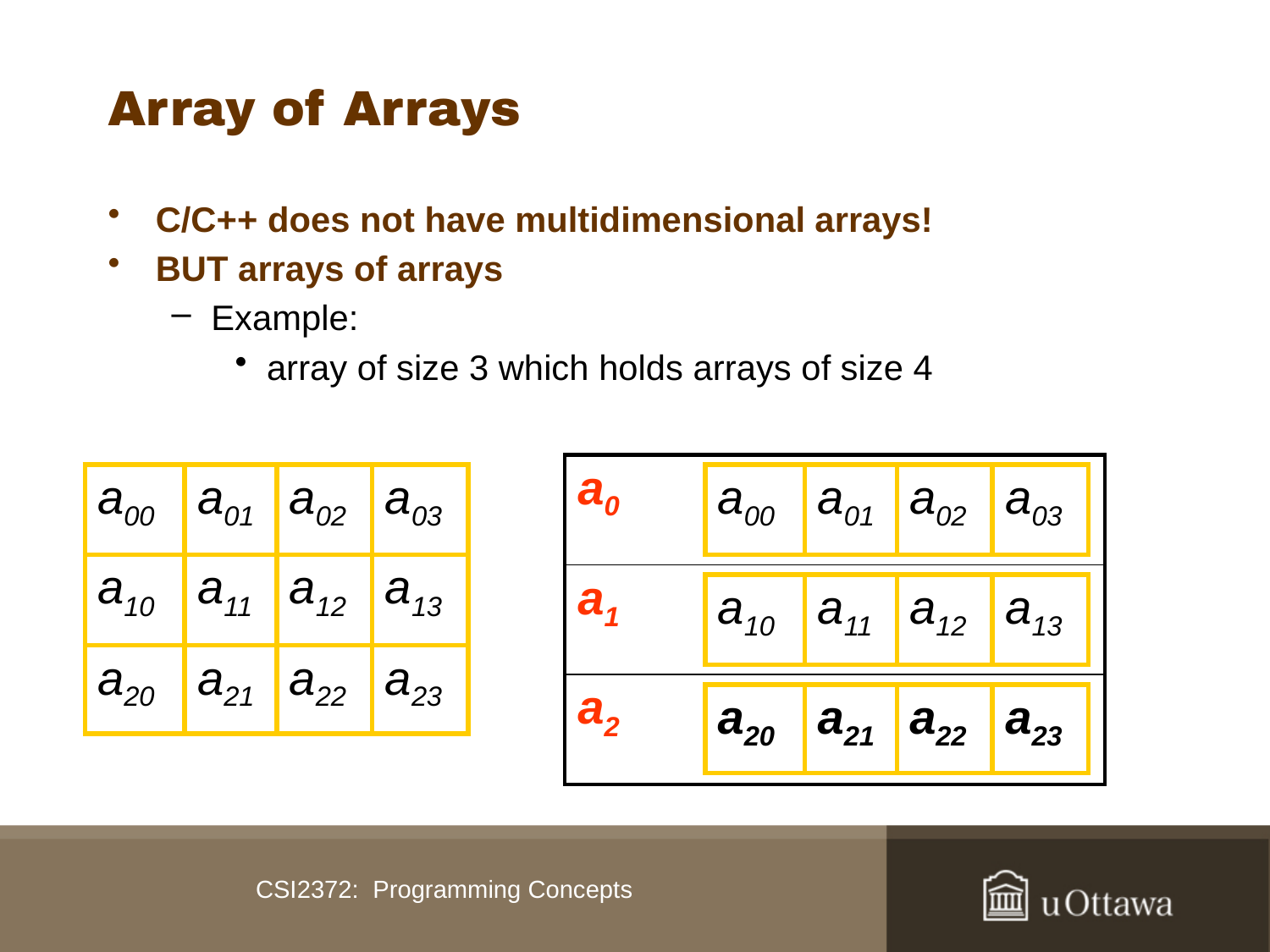

# Array of Arrays
C/C++ does not have multidimensional arrays!
BUT arrays of arrays
Example:
array of size 3 which holds arrays of size 4
| a0 |
| --- |
| a1 |
| a2 |
| a00 | a01 | a02 | a03 |
| --- | --- | --- | --- |
| a10 | a11 | a12 | a13 |
| a20 | a21 | a22 | a23 |
| a00 | a01 | a02 | a03 |
| --- | --- | --- | --- |
| a10 | a11 | a12 | a13 |
| --- | --- | --- | --- |
| a20 | a21 | a22 | a23 |
| --- | --- | --- | --- |
CSI2372:  Programming Concepts